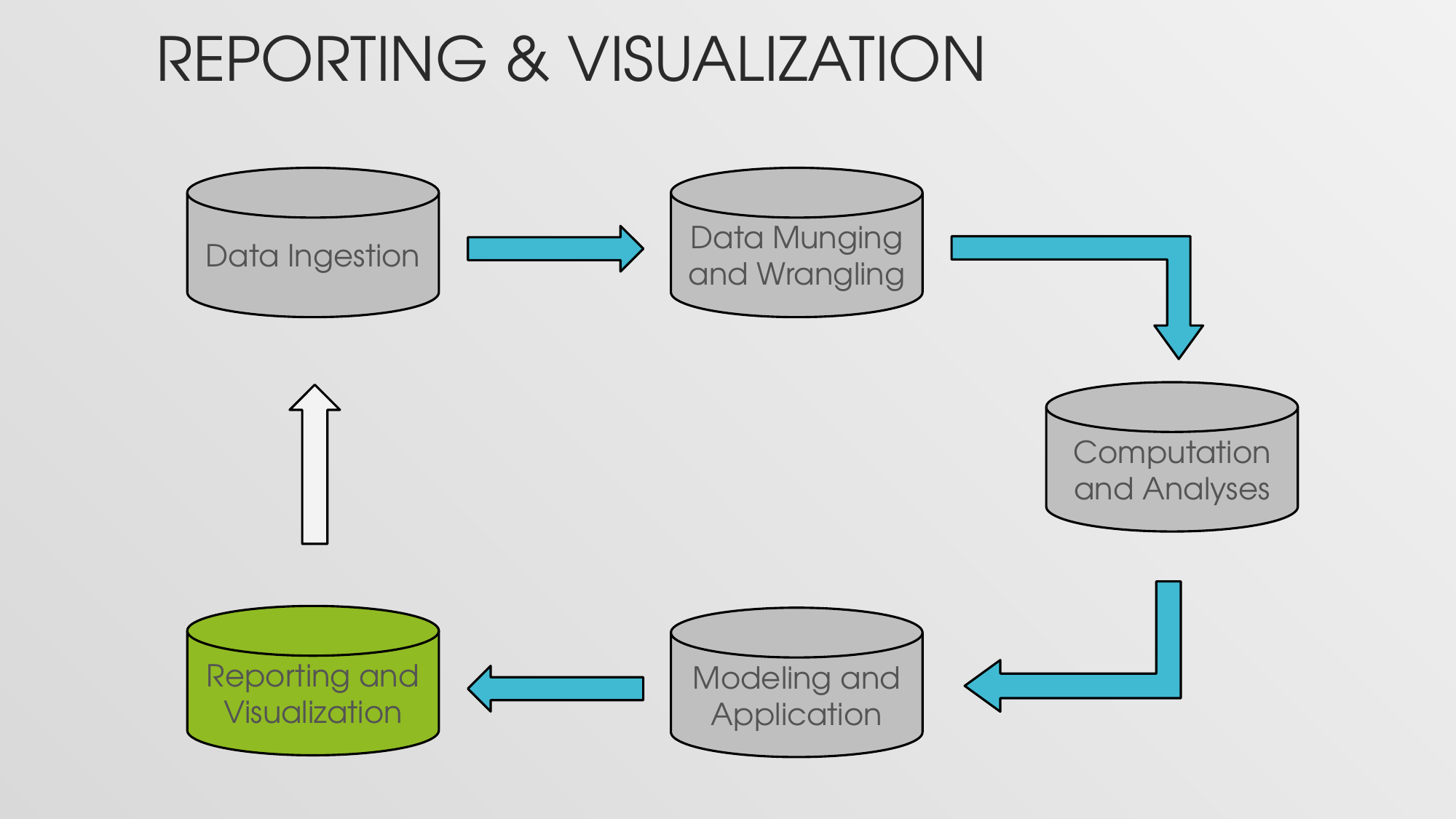

# Reporting & Visualization
Data Ingestion
Data Munging and Wrangling

Computation and Analyses

Reporting and Visualization
Modeling and Application